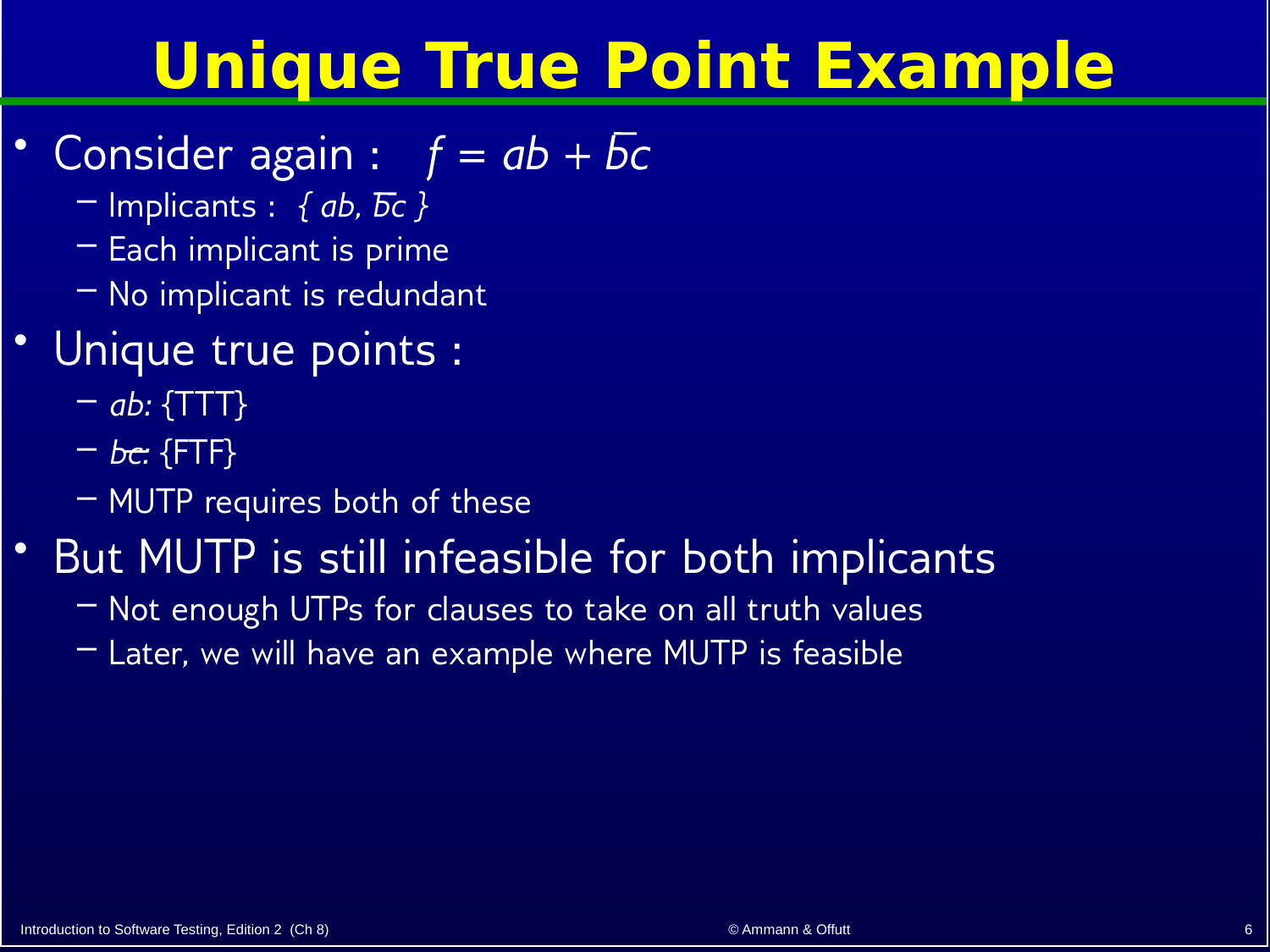

Unique True Point Example
Consider again :   f = ab + bc
Implicants :  { ab, bc }
Each implicant is prime
No implicant is redundant
Unique true points :
ab: {TTT}
bc: {FTF}
MUTP requires both of these
But MUTP is still infeasible for both implicants
Not enough UTPs for clauses to take on all truth values
Later, we will have an example where MUTP is feasible

6
© Ammann & Offutt
Introduction to Software Testing, Edition 2  (Ch 8)